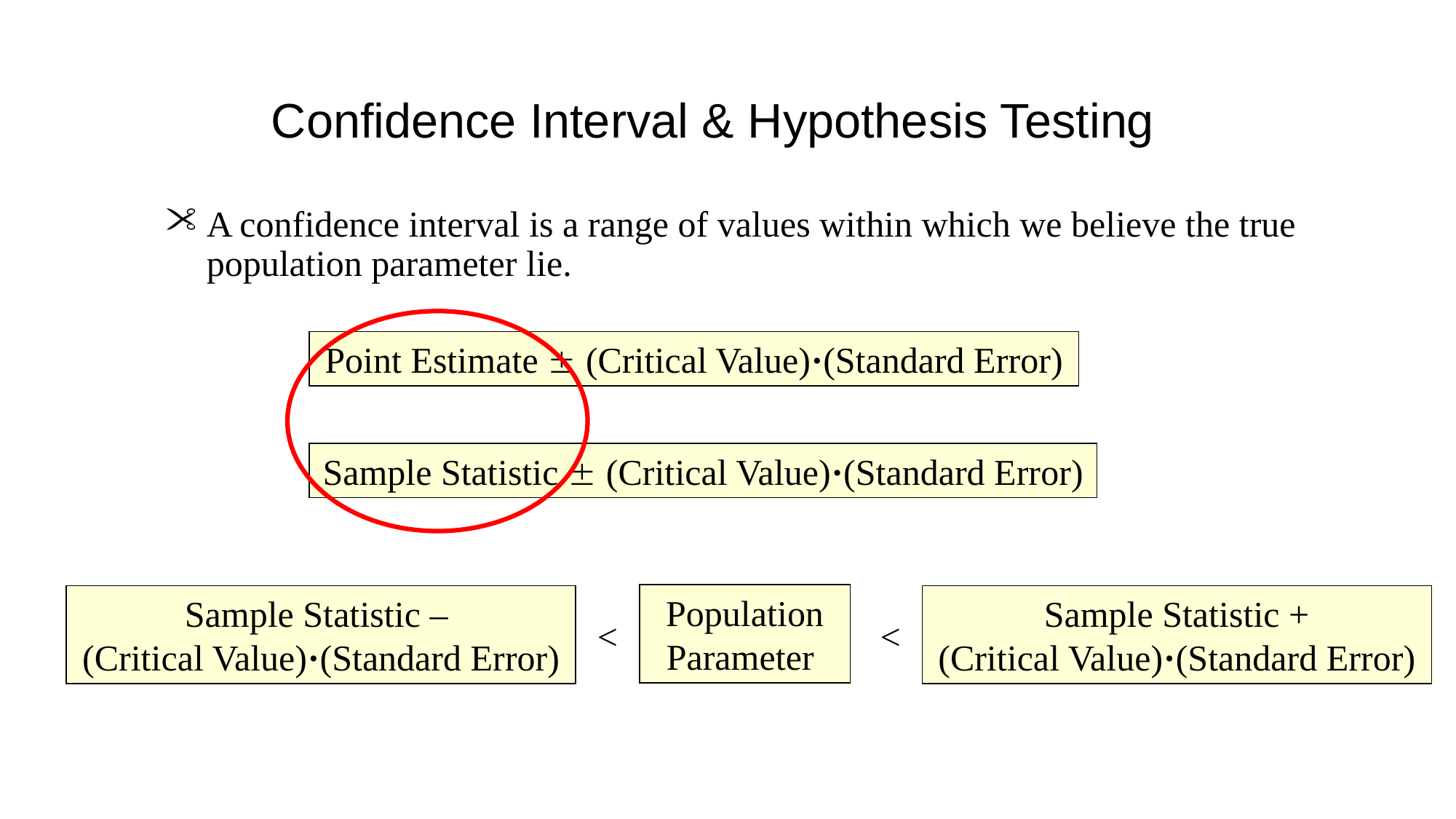

# Confidence Interval & Hypothesis Testing
A confidence interval is a range of values within which we believe the true population parameter lie.

Point Estimate ± (Critical Value)·(Standard Error)
Sample Statistic ± (Critical Value)·(Standard Error)
Population
Parameter
<
<
Sample Statistic –
(Critical Value)·(Standard Error)
Sample Statistic +
(Critical Value)·(Standard Error)